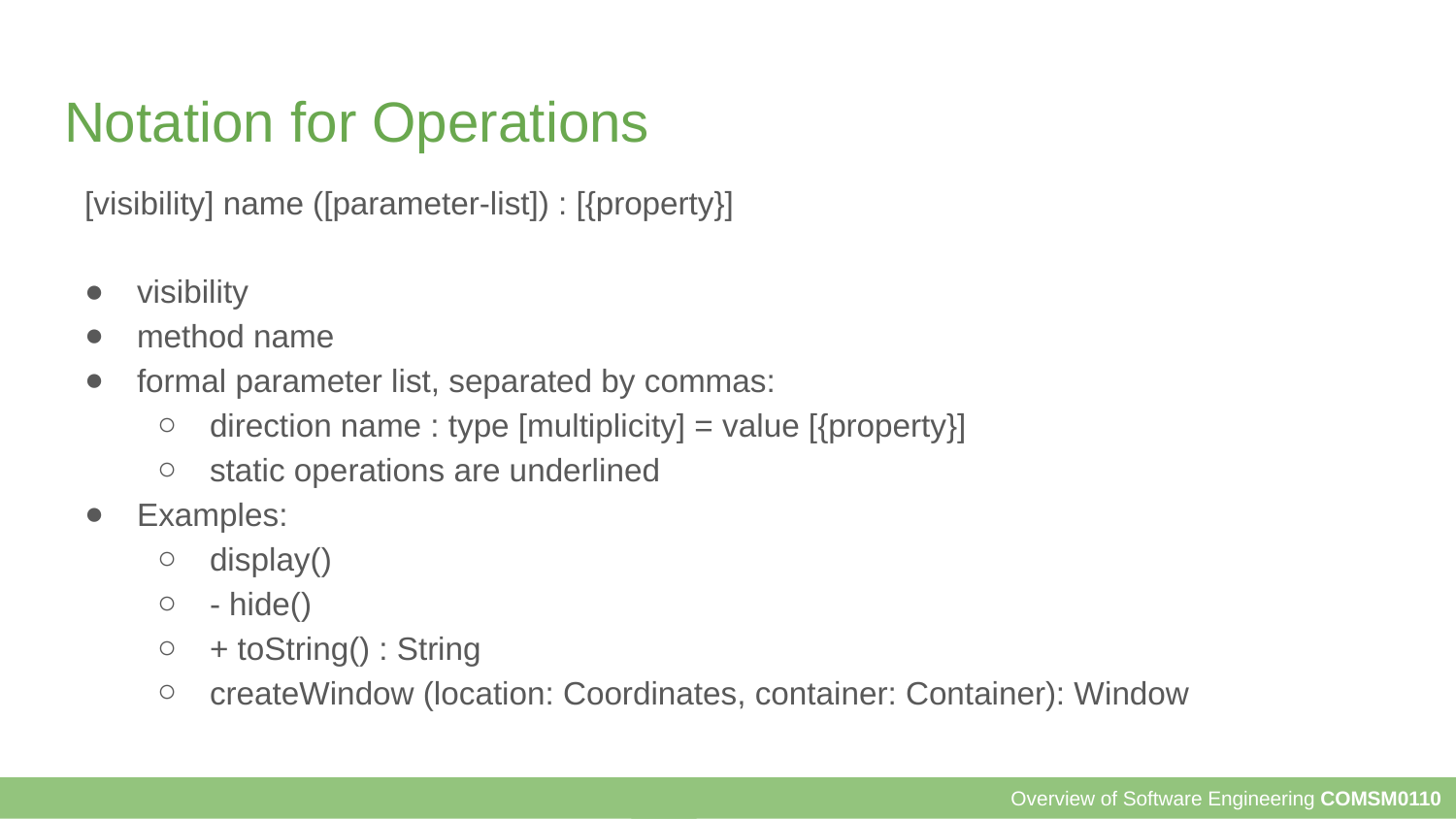

# Notation for Operations
[visibility] name ([parameter-list]) : [{property}]

visibility
method name
formal parameter list, separated by commas:
direction name : type [multiplicity] = value [{property}]
static operations are underlined
Examples:
display()
- hide()
+ toString() : String
createWindow (location: Coordinates, container: Container): Window